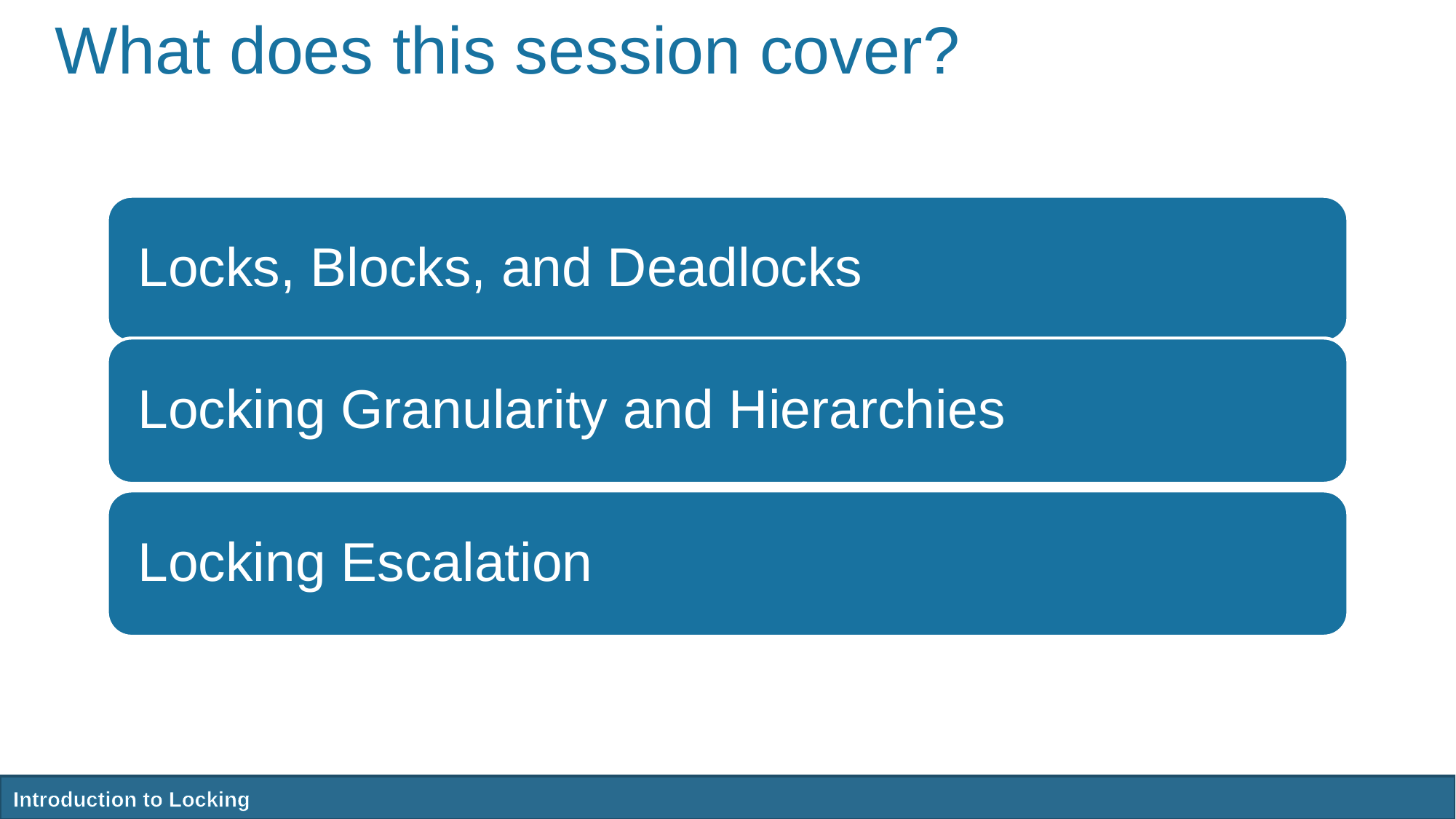

What does this session cover?
Locks, Blocks, and Deadlocks
Locking Granularity and Hierarchies
Locking Escalation